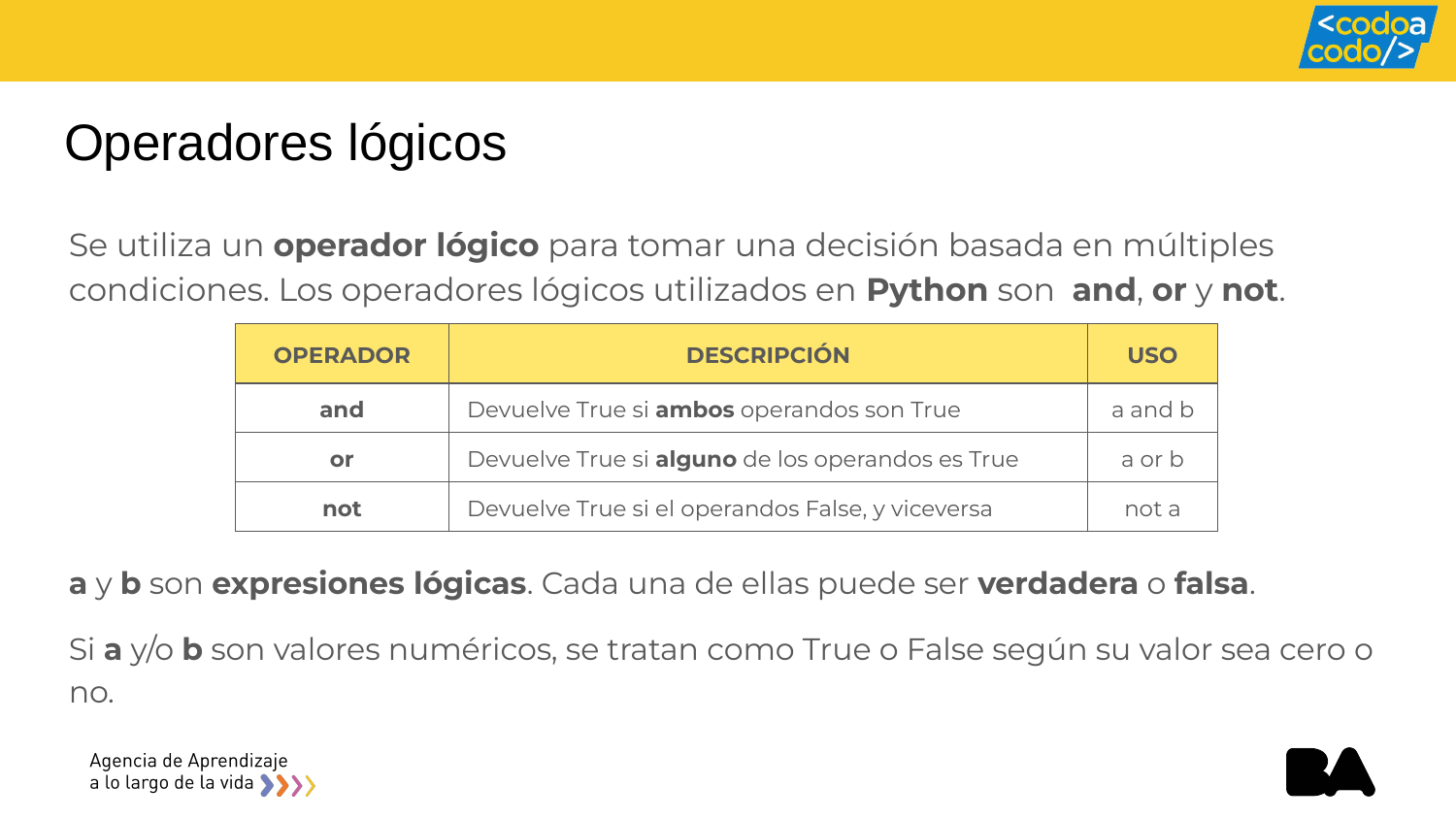

# Operadores lógicos
Se utiliza un operador lógico para tomar una decisión basada en múltiples condiciones. Los operadores lógicos utilizados en Python son  and, or y not.

| OPERADOR | DESCRIPCIÓN | USO |
| --- | --- | --- |
| and | Devuelve True si ambos operandos son True | a and b |
| or | Devuelve True si alguno de los operandos es True | a or b |
| not | Devuelve True si el operandos False, y viceversa | not a |
a y b son expresiones lógicas. Cada una de ellas puede ser verdadera o falsa.
Si a y/o b son valores numéricos, se tratan como True o False según su valor sea cero o no.